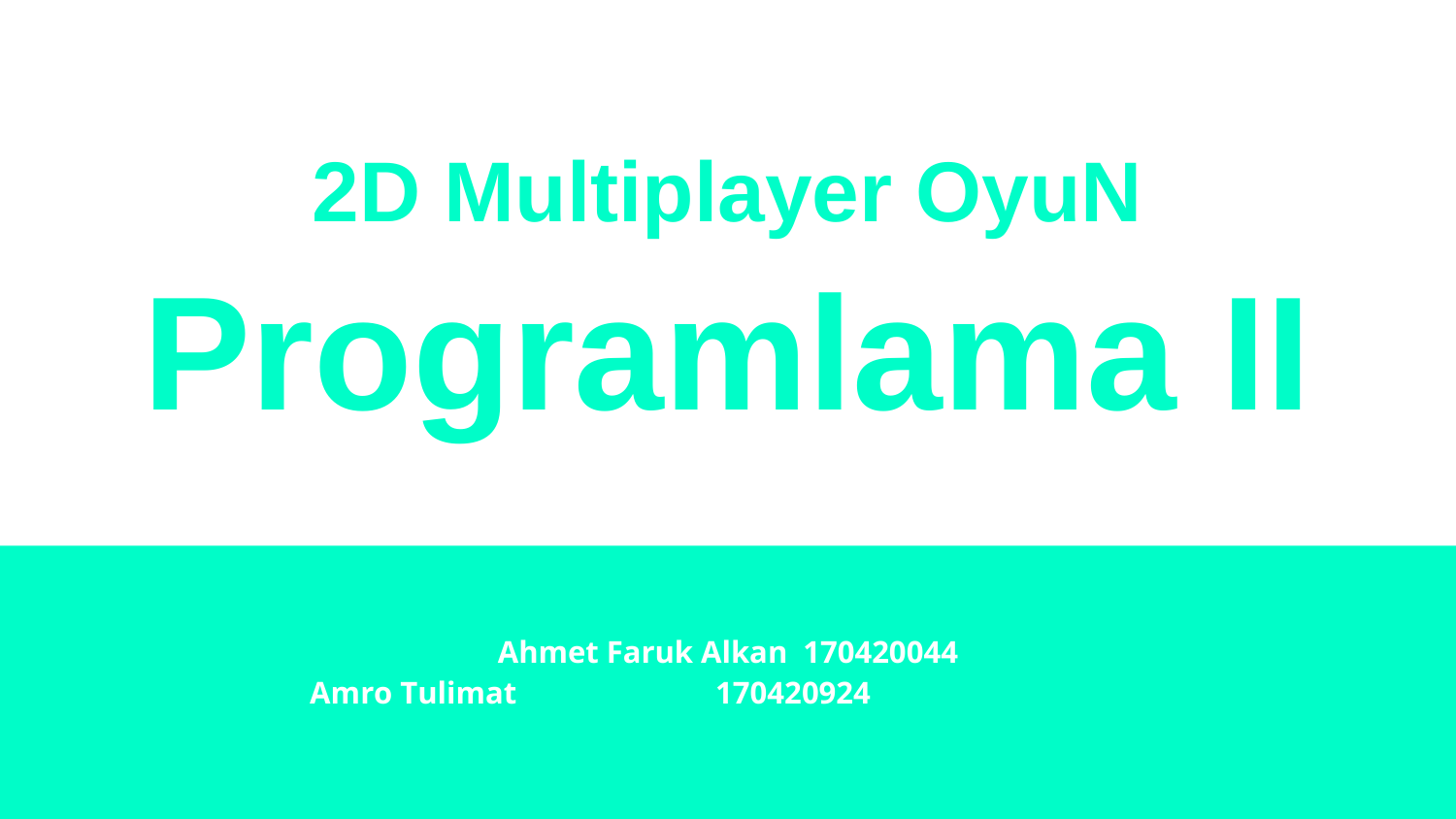

# 2D Multiplayer OyuN
Programlama II
Ahmet Faruk Alkan  170420044
     Amro Tulimat 		    170420924